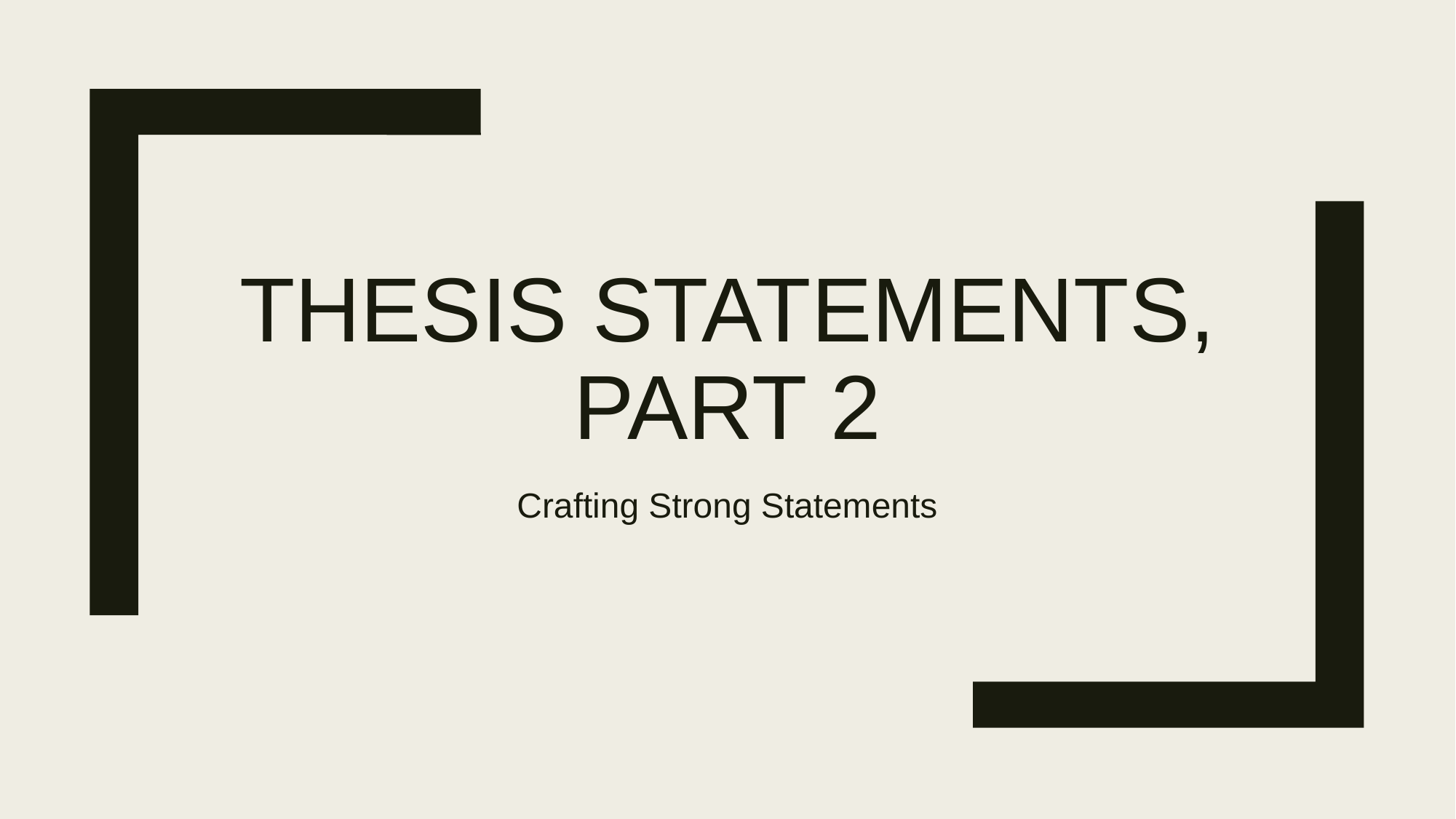

# Thesis Statements, Part 2
Crafting Strong Statements